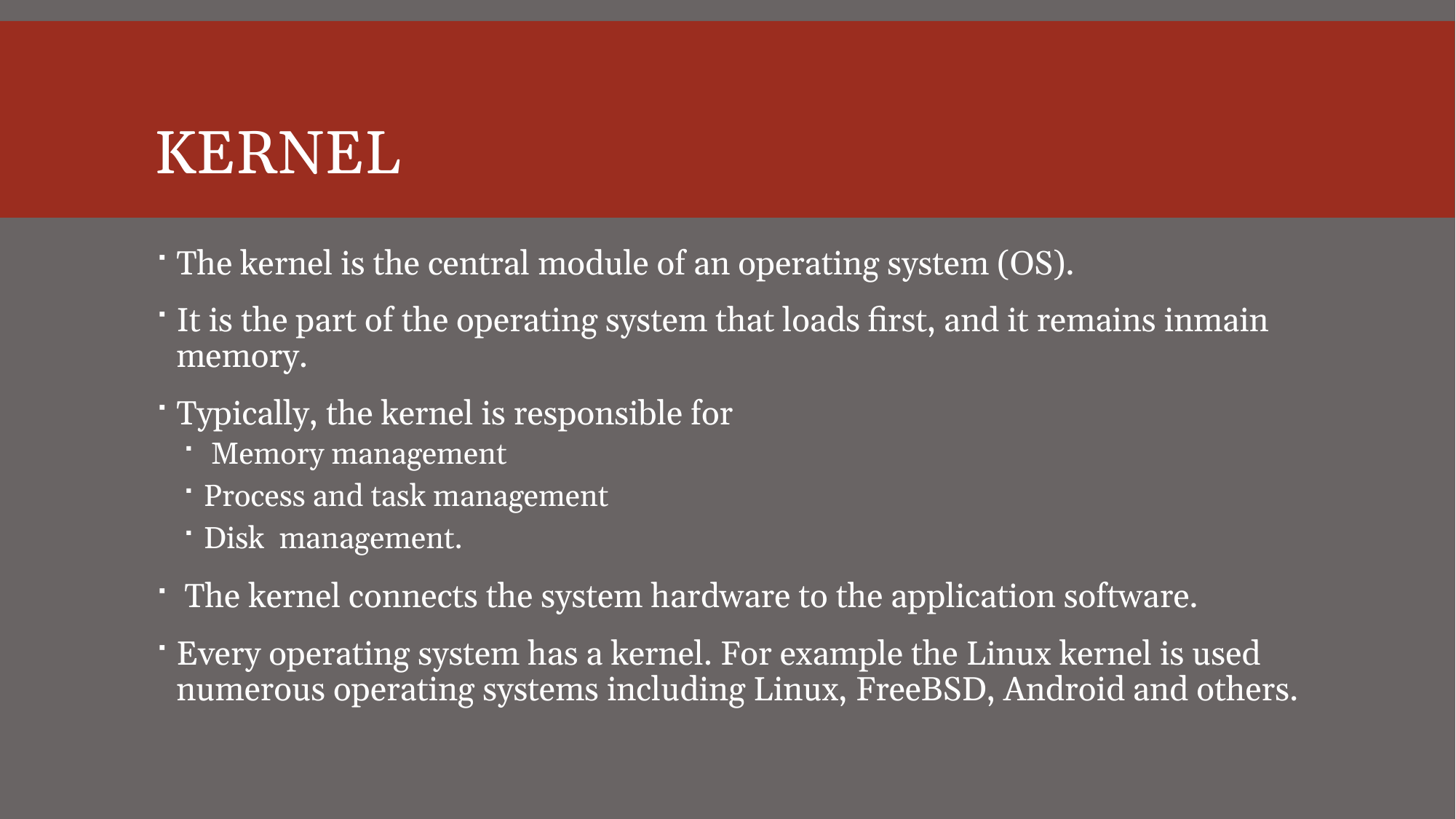

# Kernel
The kernel is the central module of an operating system (OS).
It is the part of the operating system that loads first, and it remains inmain memory.
Typically, the kernel is responsible for
 Memory management
Process and task management
Disk  management.
 The kernel connects the system hardware to the application software.
Every operating system has a kernel. For example the Linux kernel is used numerous operating systems including Linux, FreeBSD, Android and others.